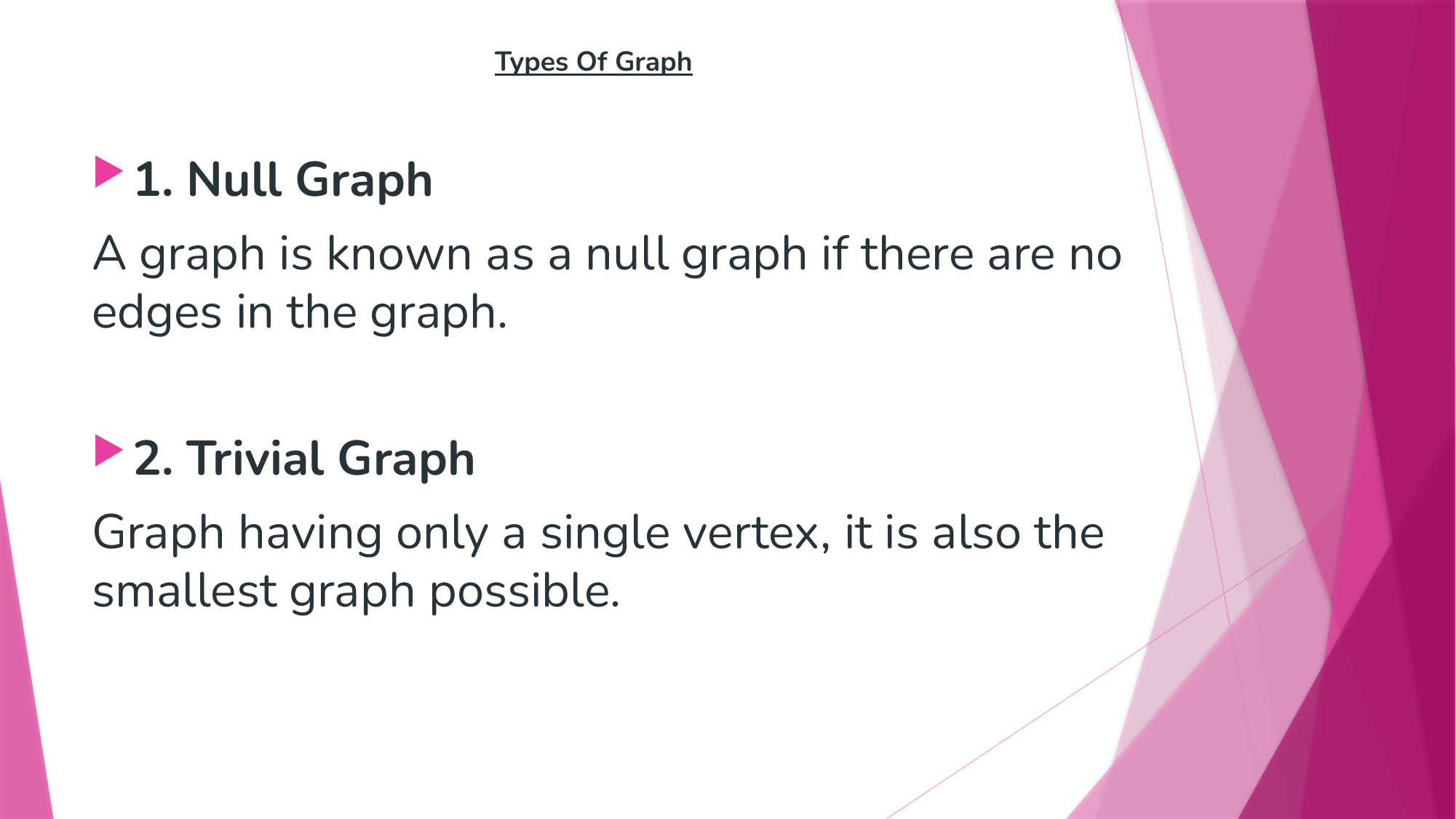

# Types Of Graph
1. Null Graph
A graph is known as a null graph if there are no edges in the graph.

2. Trivial Graph
Graph having only a single vertex, it is also the smallest graph possible.